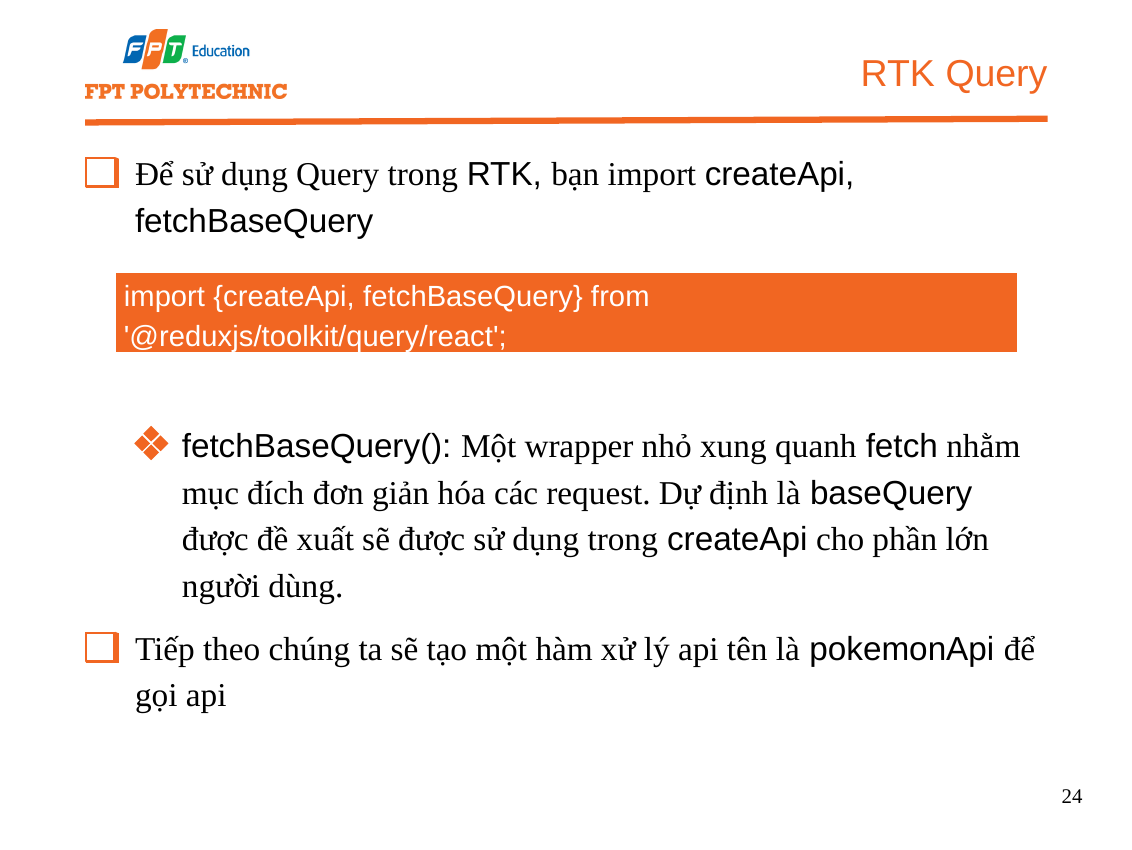

RTK Query

Để sử dụng Query trong RTK, bạn import createApi, fetchBaseQuery

import {createApi, fetchBaseQuery} from '@reduxjs/toolkit/query/react';
fetchBaseQuery(): Một wrapper nhỏ xung quanh fetch nhằm mục đích đơn giản hóa các request. Dự định là baseQuery được đề xuất sẽ được sử dụng trong createApi cho phần lớn người dùng.

Tiếp theo chúng ta sẽ tạo một hàm xử lý api tên là pokemonApi để gọi api

24